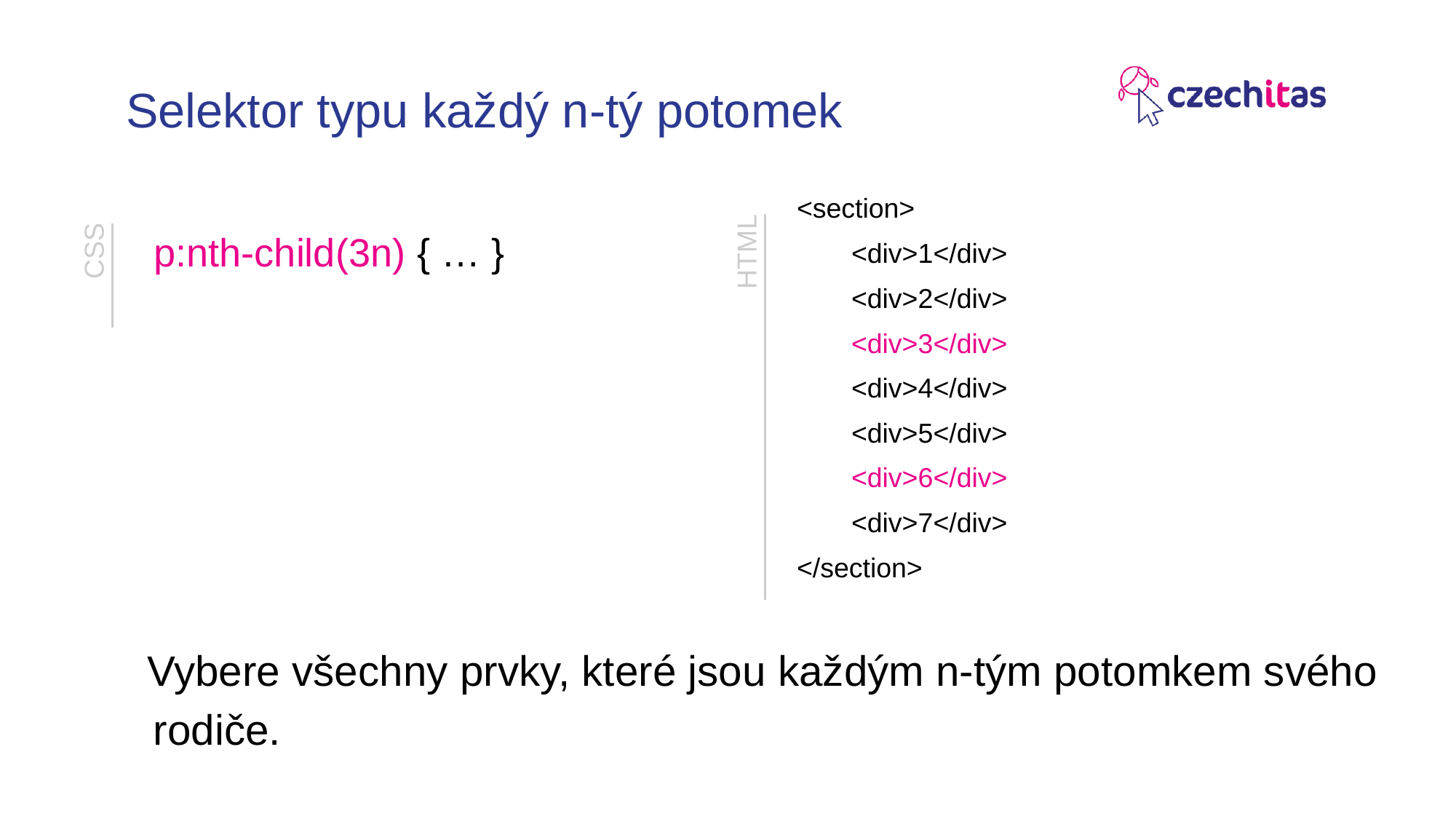

# Selektor typu každý n-tý potomek
<section>
<div>1</div>
<div>2</div>
<div>3</div>
<div>4</div>
<div>5</div>
<div>6</div>
<div>7</div>
</section>
p:nth-child(3n) { … }
HTML
CSS
Vybere všechny prvky, které jsou každým n-tým potomkem svého rodiče.